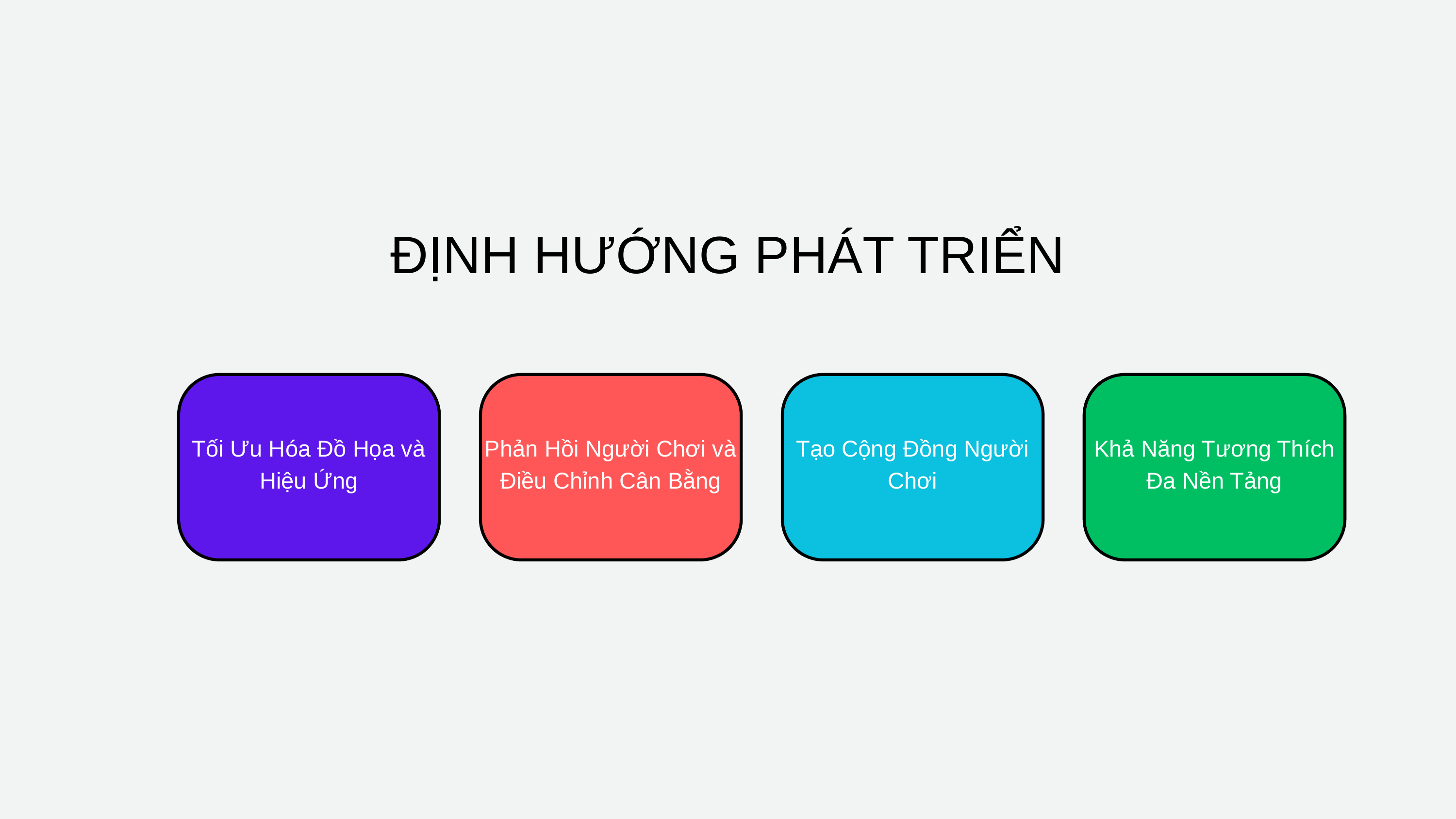

ĐỊNH HƯỚNG PHÁT TRIỂN

Tối Ưu Hóa Đồ Họa và Hiệu Ứng

Phản Hồi Người Chơi và Điều Chỉnh Cân Bằng

Tạo Cộng Đồng Người Chơi

Khả Năng Tương Thích Đa Nền Tảng